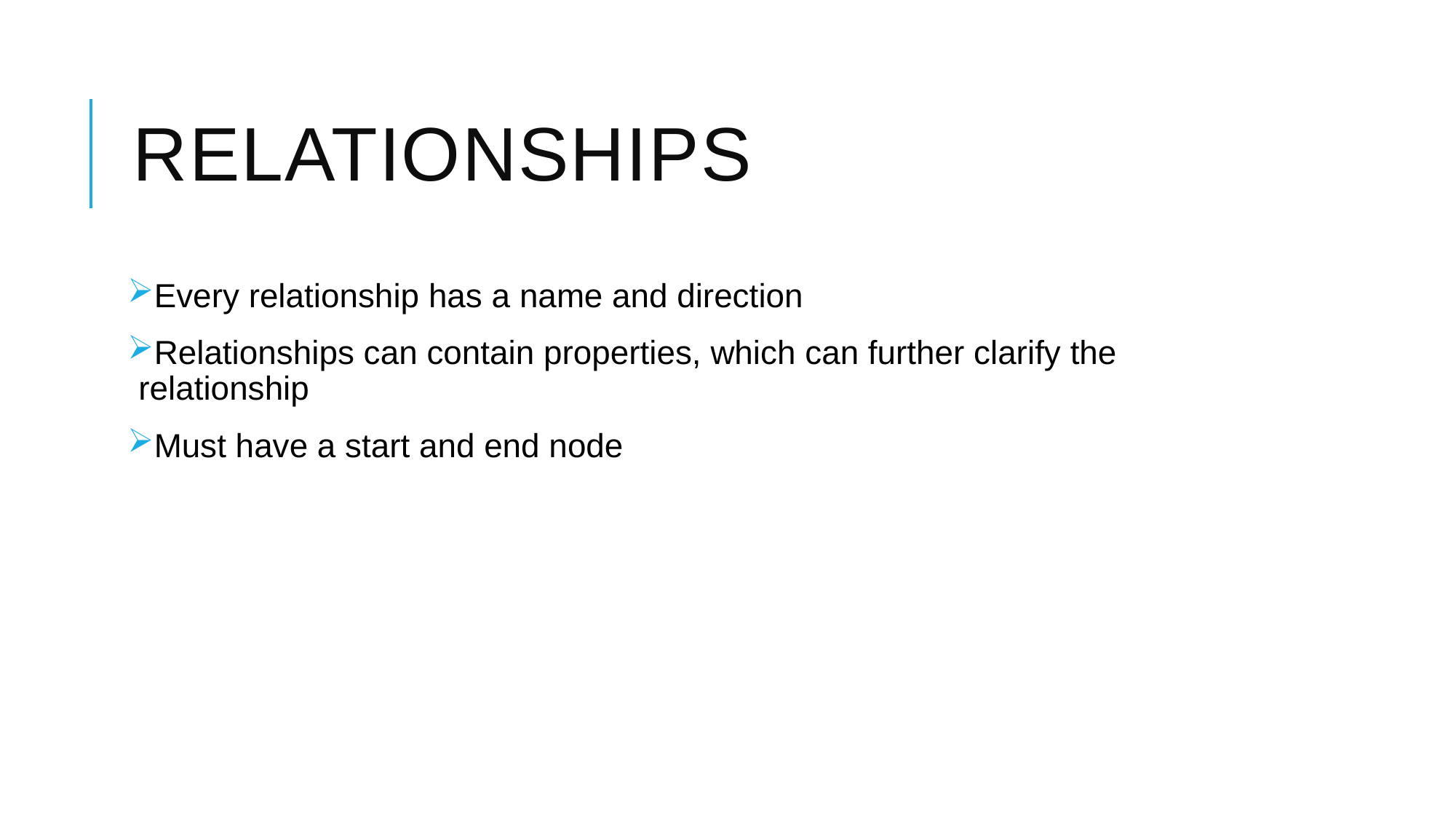

# Relationships
Every relationship has a name and direction
Relationships can contain properties, which can further clarify the relationship
Must have a start and end node